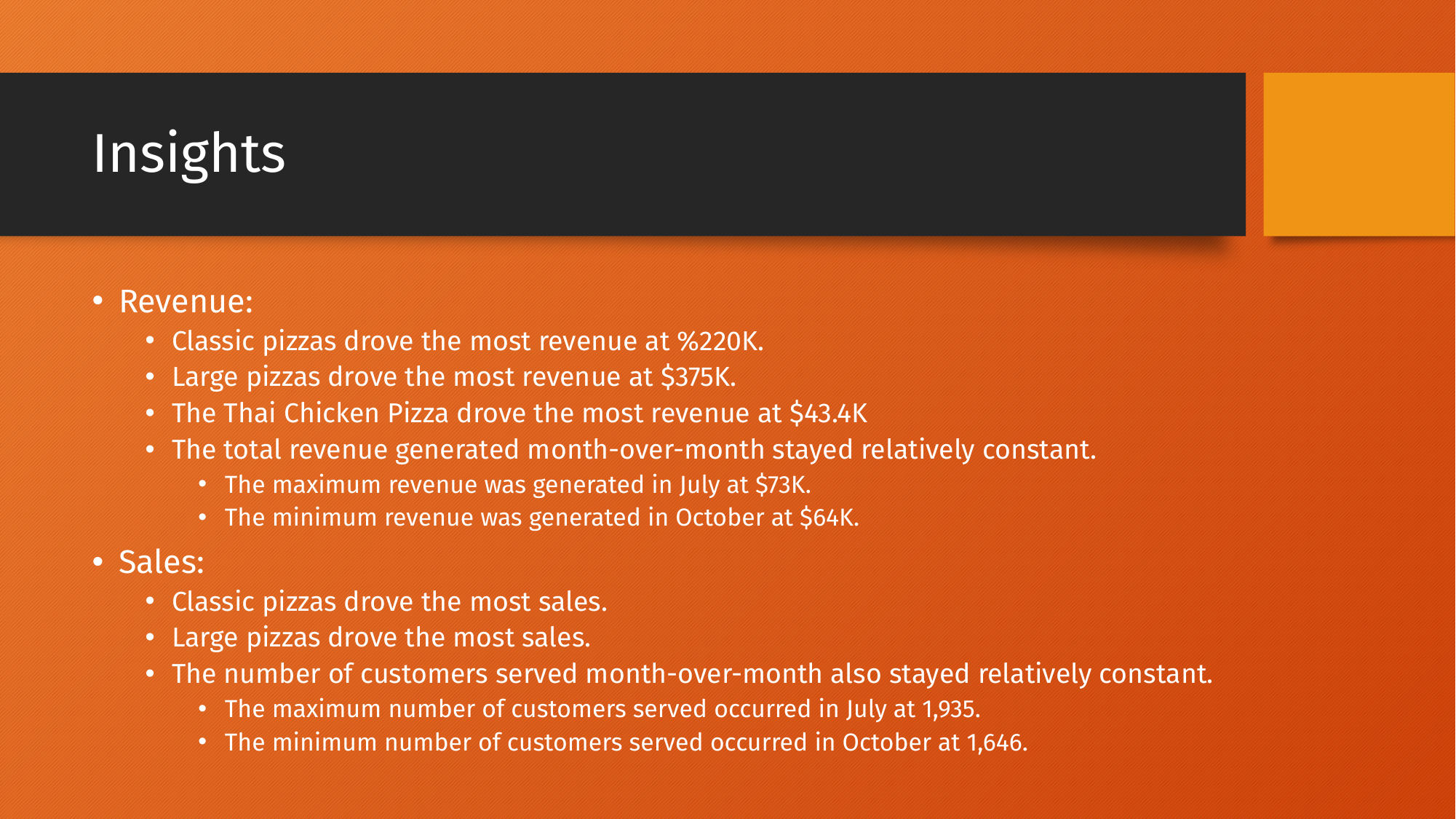

# Insights
Revenue:
Classic pizzas drove the most revenue at %220K.
Large pizzas drove the most revenue at $375K.
The Thai Chicken Pizza drove the most revenue at $43.4K
The total revenue generated month-over-month stayed relatively constant.
The maximum revenue was generated in July at $73K.
The minimum revenue was generated in October at $64K.
Sales:
Classic pizzas drove the most sales.
Large pizzas drove the most sales.
The number of customers served month-over-month also stayed relatively constant.
The maximum number of customers served occurred in July at 1,935.
The minimum number of customers served occurred in October at 1,646.